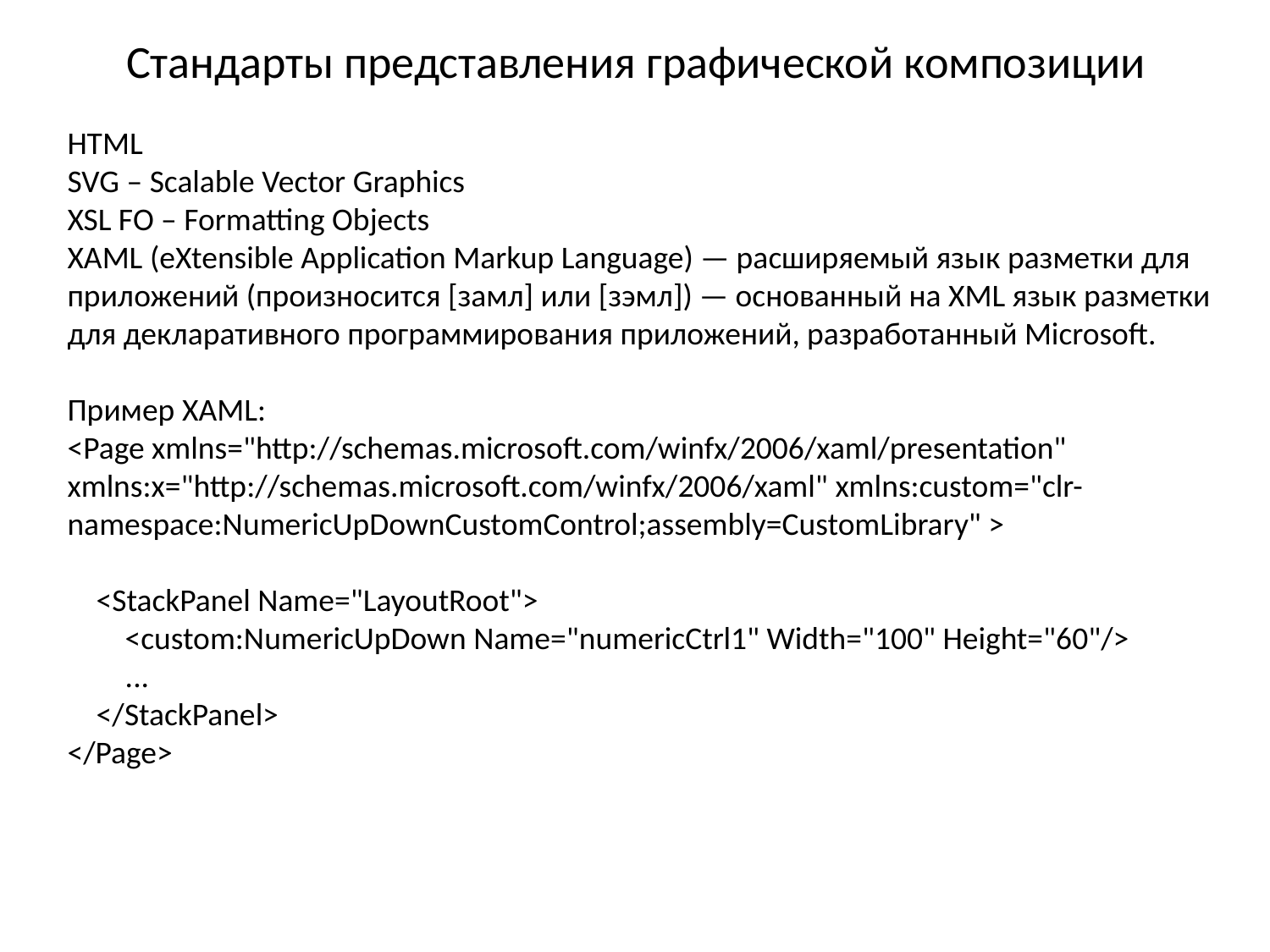

# Стандарты представления графической композиции
HTML
SVG – Scalable Vector Graphics
XSL FO – Formatting Objects
XAML (eXtensible Application Markup Language) — расширяемый язык разметки для приложений (произносится [замл] или [зэмл]) — основанный на XML язык разметки для декларативного программирования приложений, разработанный Microsoft.

Пример XAML:
<Page xmlns="http://schemas.microsoft.com/winfx/2006/xaml/presentation" xmlns:x="http://schemas.microsoft.com/winfx/2006/xaml" xmlns:custom="clr-namespace:NumericUpDownCustomControl;assembly=CustomLibrary" >

    <StackPanel Name="LayoutRoot">
        <custom:NumericUpDown Name="numericCtrl1" Width="100" Height="60"/>
        ...
    </StackPanel>
</Page>